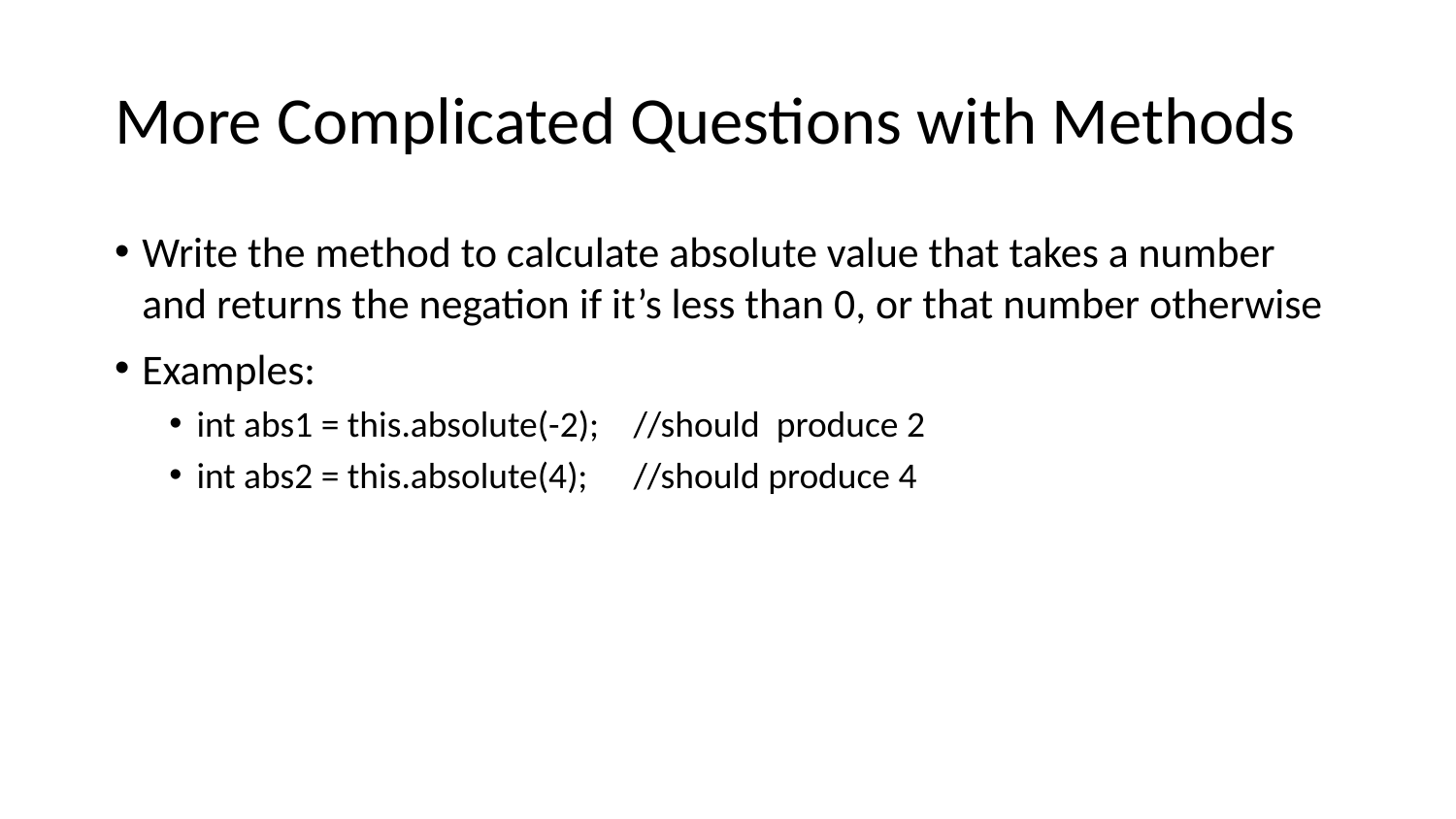

# More Complicated Questions with Methods
Write the method to calculate absolute value that takes a number and returns the negation if it’s less than 0, or that number otherwise
Examples:
int abs1 = this.absolute(-2);	//should  produce 2
int abs2 = this.absolute(4);	//should produce 4